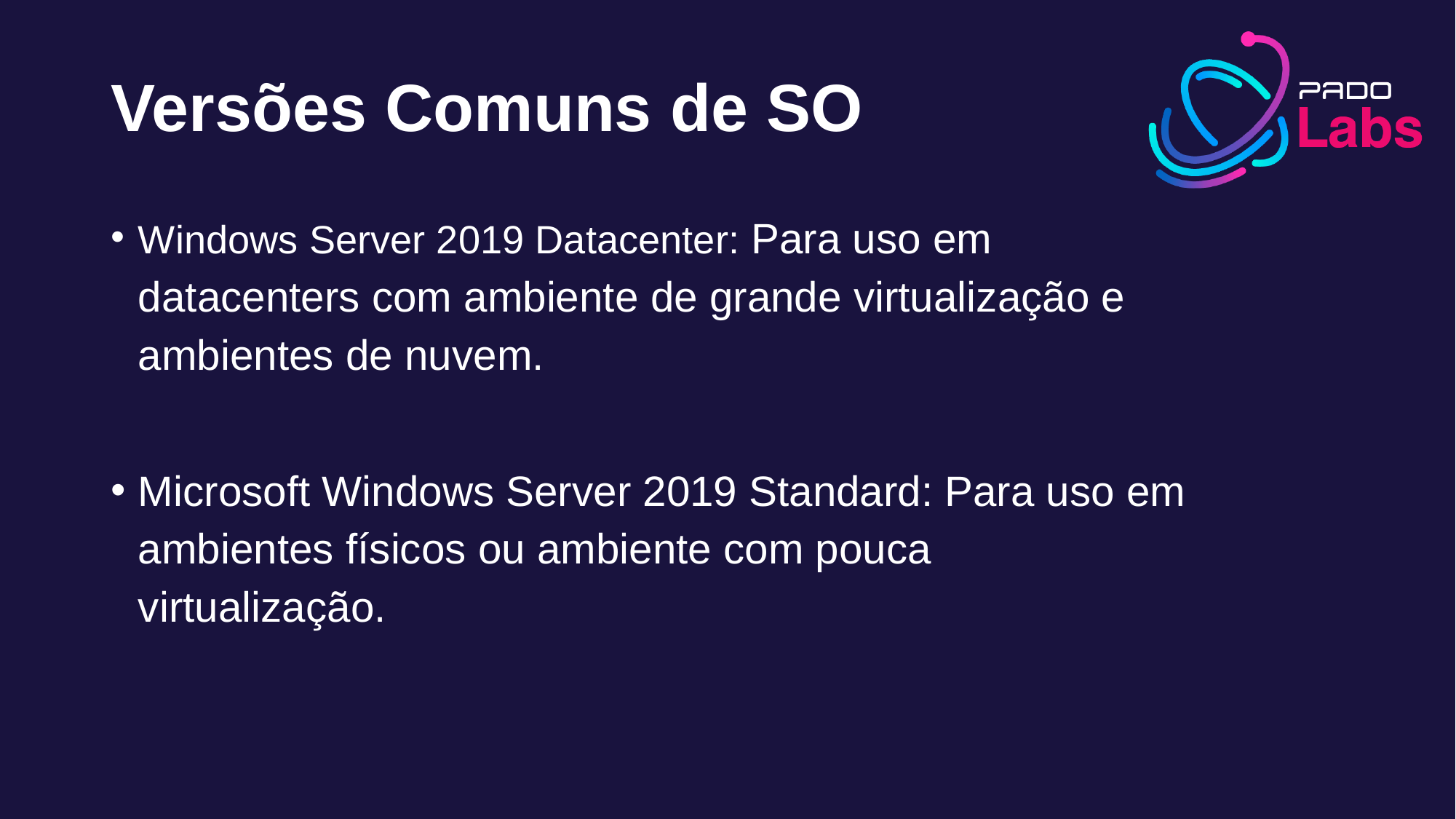

# Versões Comuns de SO
Windows Server 2019 Datacenter: Para uso em datacenters com ambiente de grande virtualização e ambientes de nuvem.

Microsoft Windows Server 2019 Standard: Para uso em ambientes físicos ou ambiente com pouca virtualização.